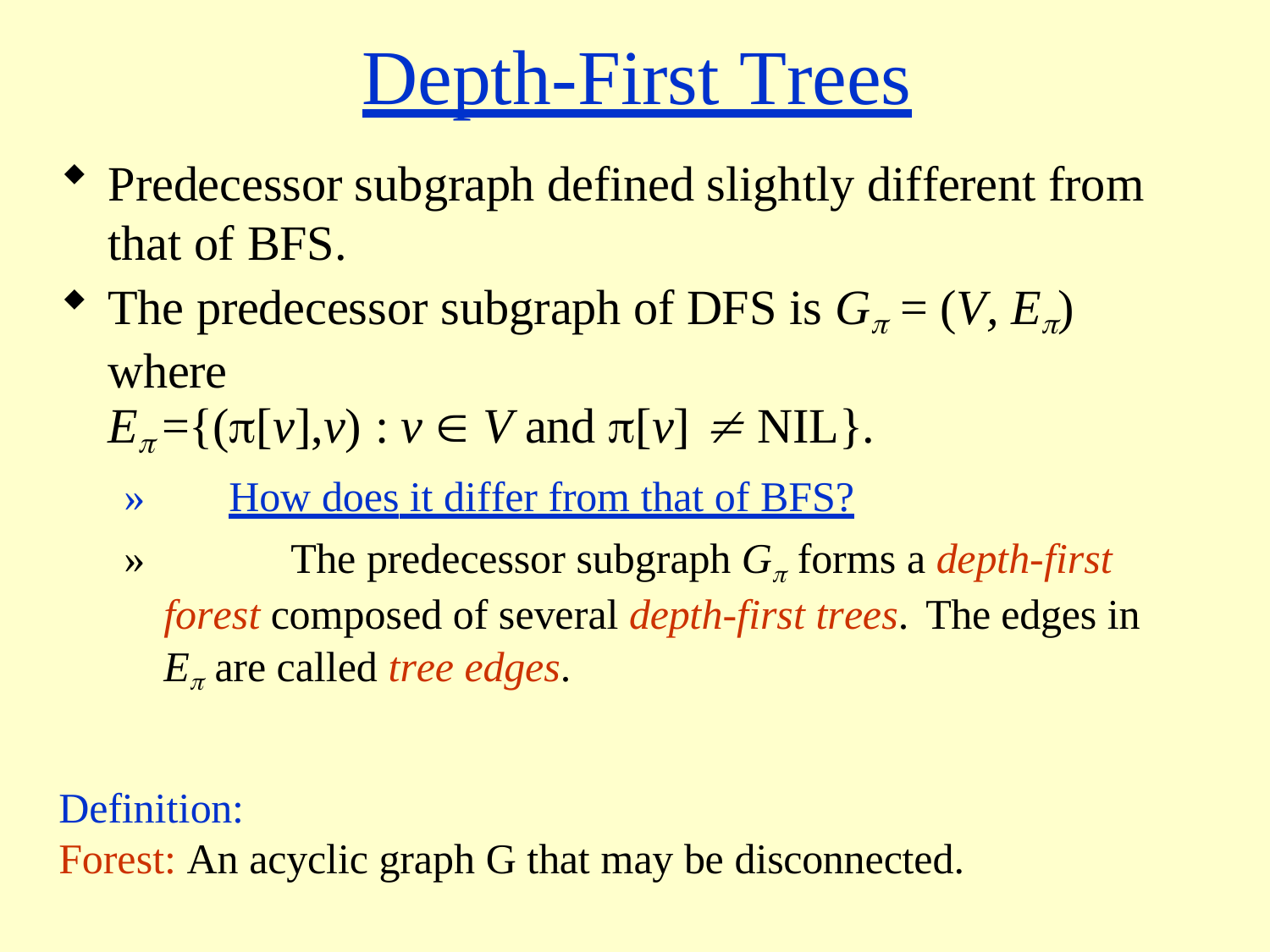

# Depth-First Trees
Predecessor subgraph defined slightly different from that of BFS.
The predecessor subgraph of DFS is Gπ = (V, Eπ) where
Eπ ={(π[v],v) : v ∈ V and π[v] ≠ NIL}.
»	How does it differ from that of BFS?
»		The predecessor subgraph Gπ forms a depth-first forest composed of several depth-first trees.	The edges in Eπ are called tree edges.

Definition:
Forest: An acyclic graph G that may be disconnected.